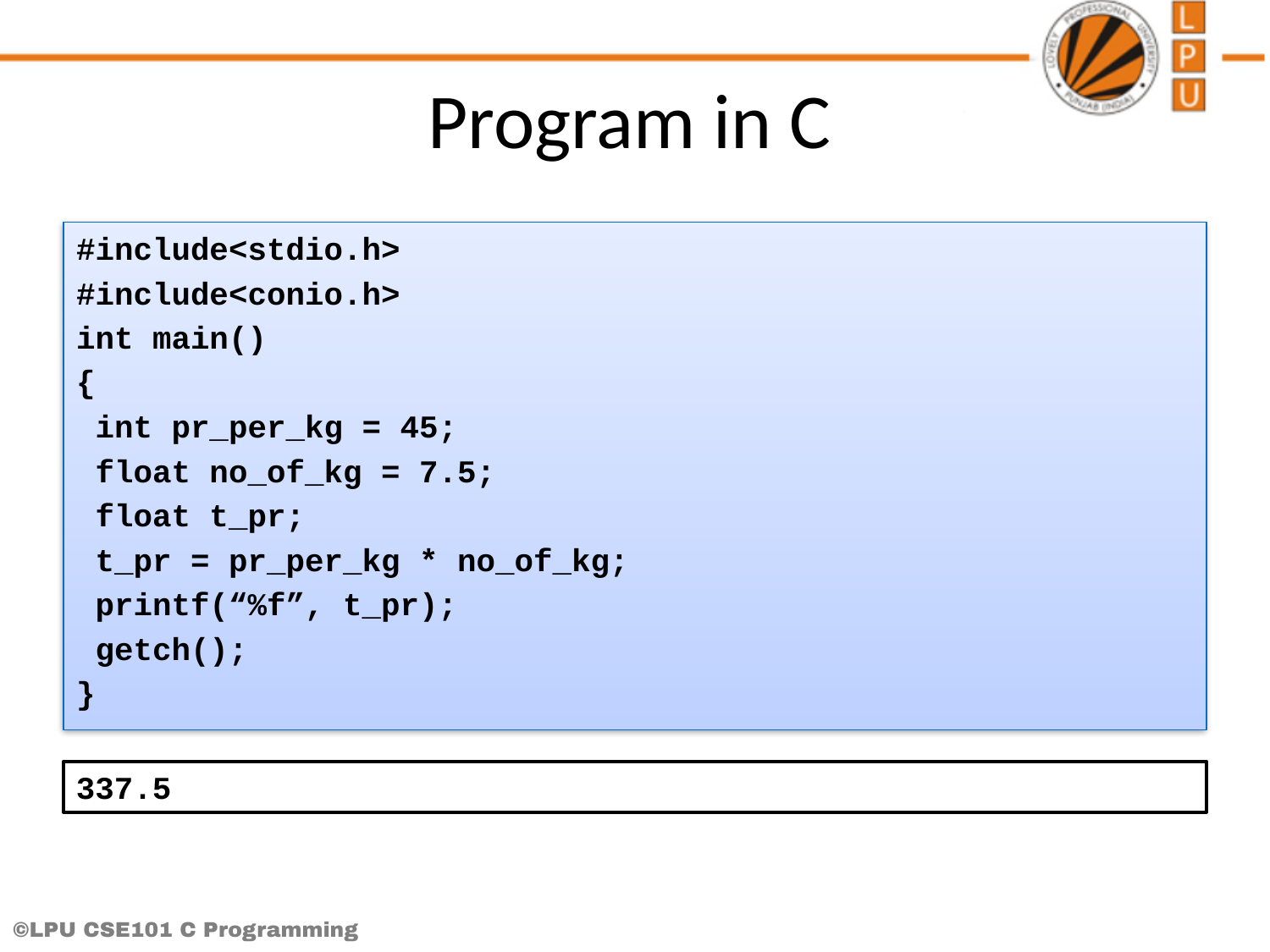

# Program in C
#include<stdio.h>
#include<conio.h>
int main()
{
 int pr_per_kg = 45;
 float no_of_kg = 7.5;
 float t_pr;
 t_pr = pr_per_kg * no_of_kg;
 printf(“%f”, t_pr);
 getch();
}
337.5